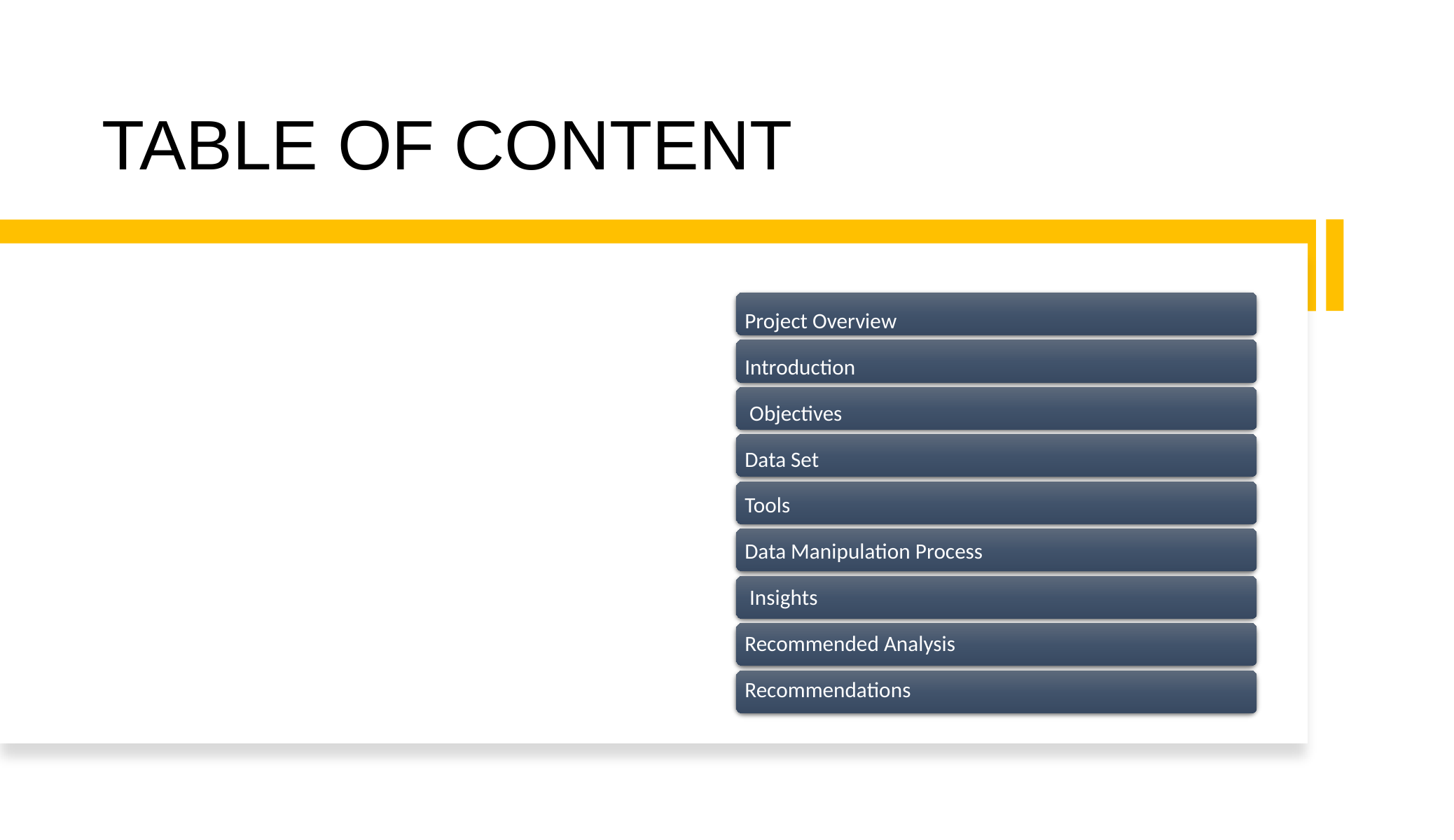

# TABLE OF CONTENT

Project Overview
Introduction  Objectives  Data Set  Tools
Data Manipulation Process  Insights
Recommended Analysis  Recommendations